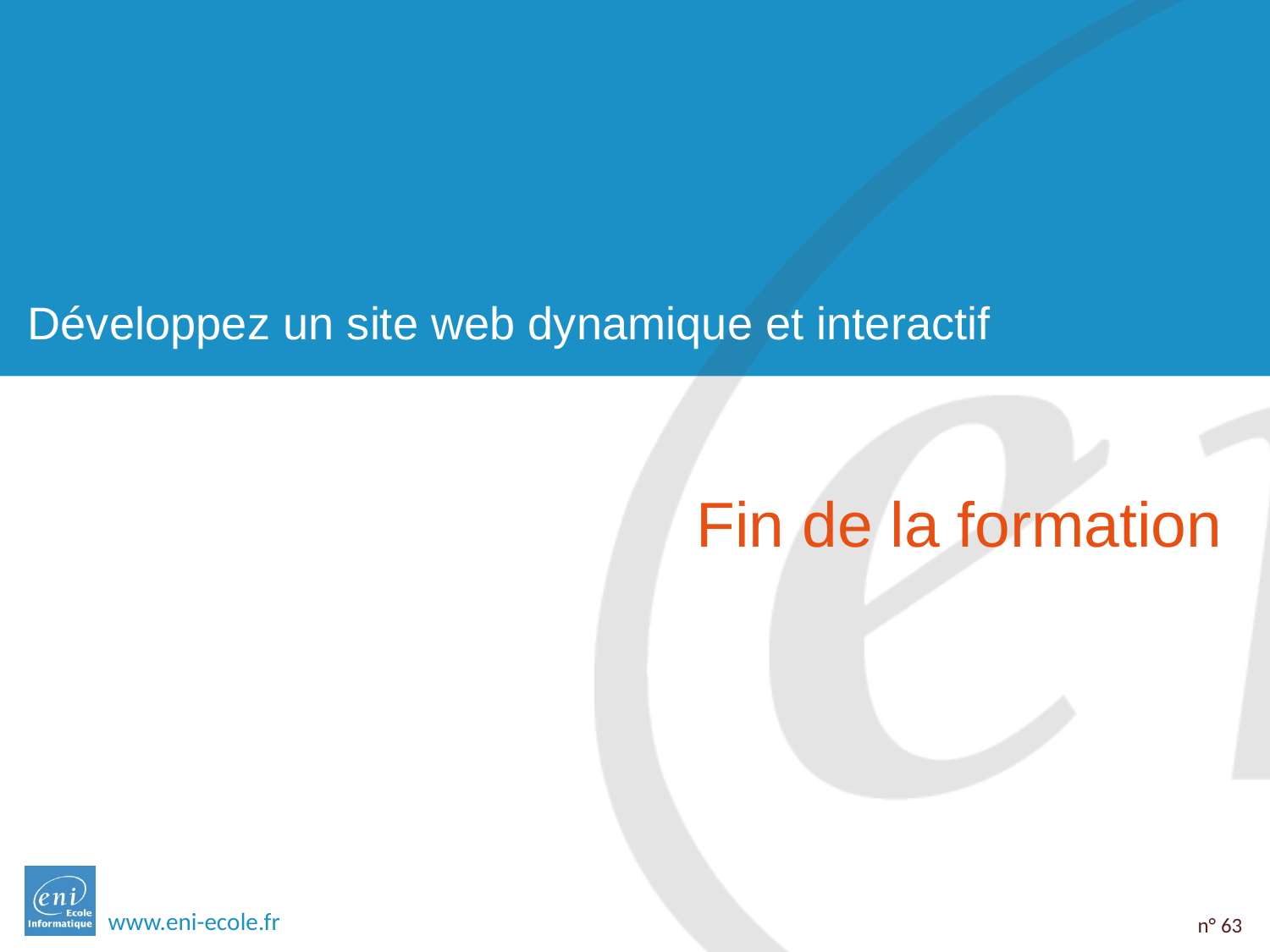

# Développez un site web dynamique et interactif
Fin de la formation